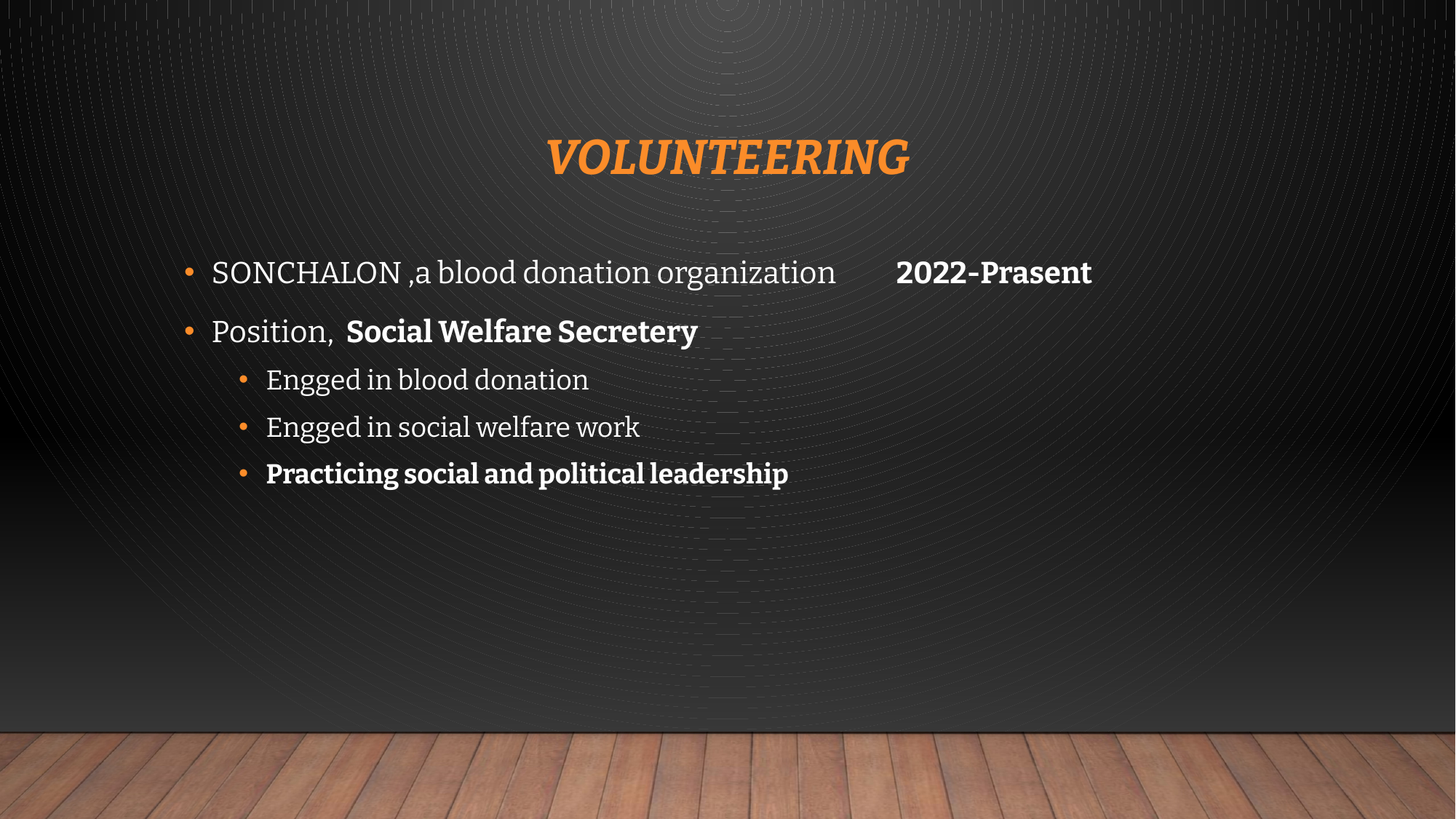

# VOLUNTEERING
SONCHALON ,a blood donation organization          2022-Prasent
Position,  Social Welfare Secretery
Engged in blood donation
Engged in social welfare work
Practicing social and political leadership